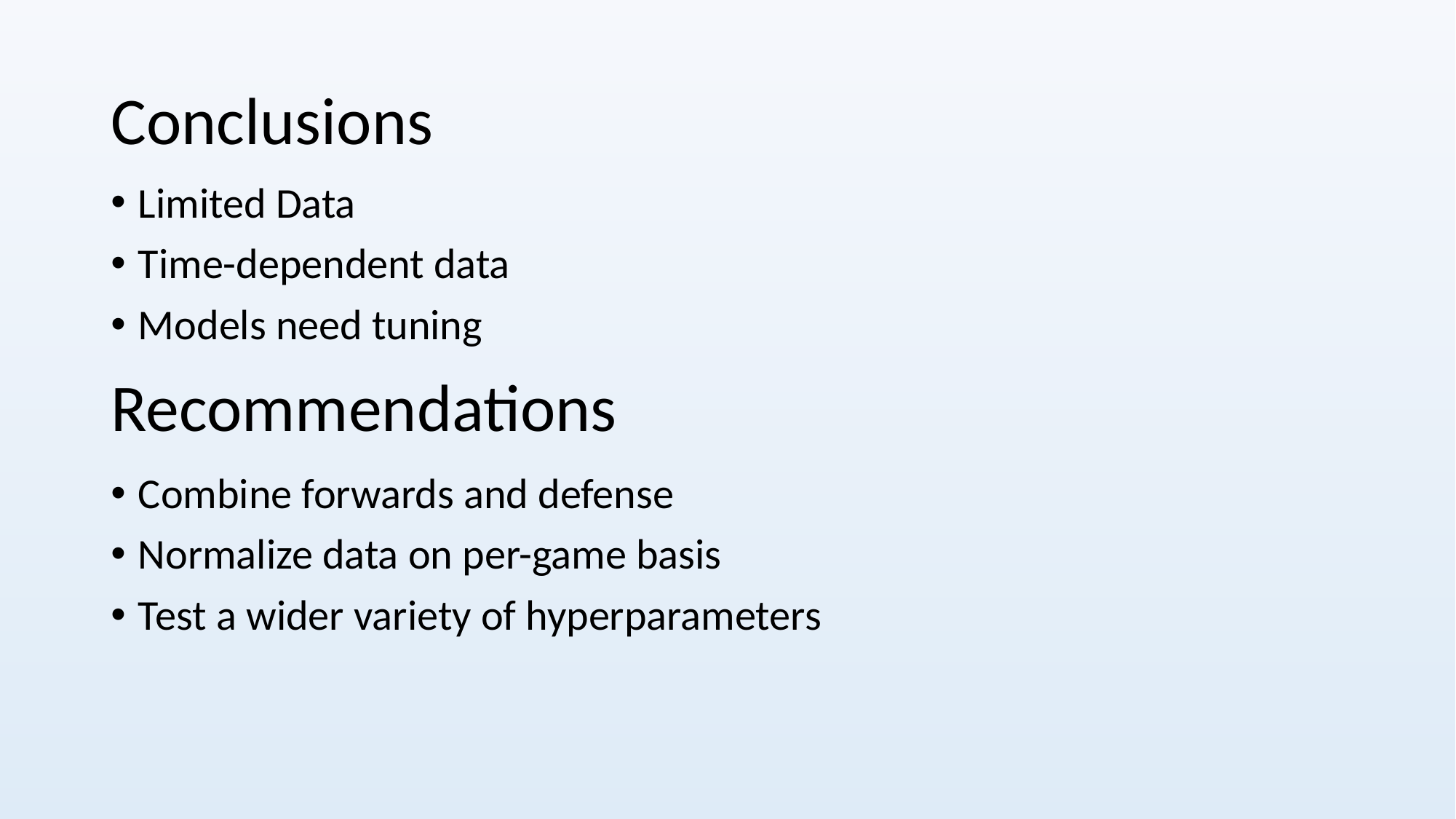

# Conclusions
Limited Data
Time-dependent data
Models need tuning

Recommendations
Combine forwards and defense
Normalize data on per-game basis
Test a wider variety of hyperparameters